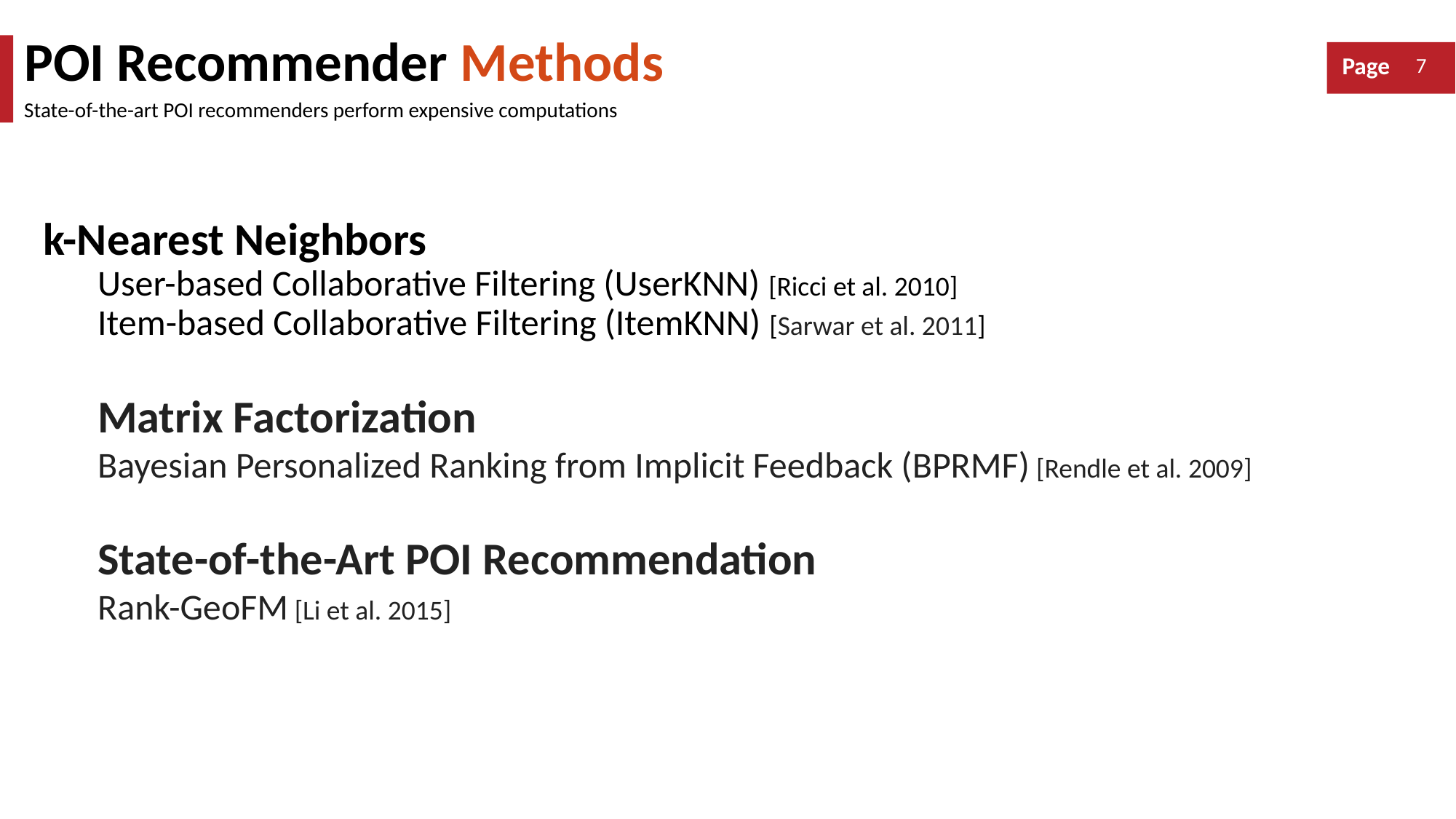

POI Recommender Methods
State-of-the-art POI recommenders perform expensive computations
k-Nearest Neighbors
User-based Collaborative Filtering (UserKNN) [Ricci et al. 2010]
Item-based Collaborative Filtering (ItemKNN) [Sarwar et al. 2011]

Matrix Factorization
Bayesian Personalized Ranking from Implicit Feedback (BPRMF) [Rendle et al. 2009]

State-of-the-Art POI Recommendation
Rank-GeoFM [Li et al. 2015]